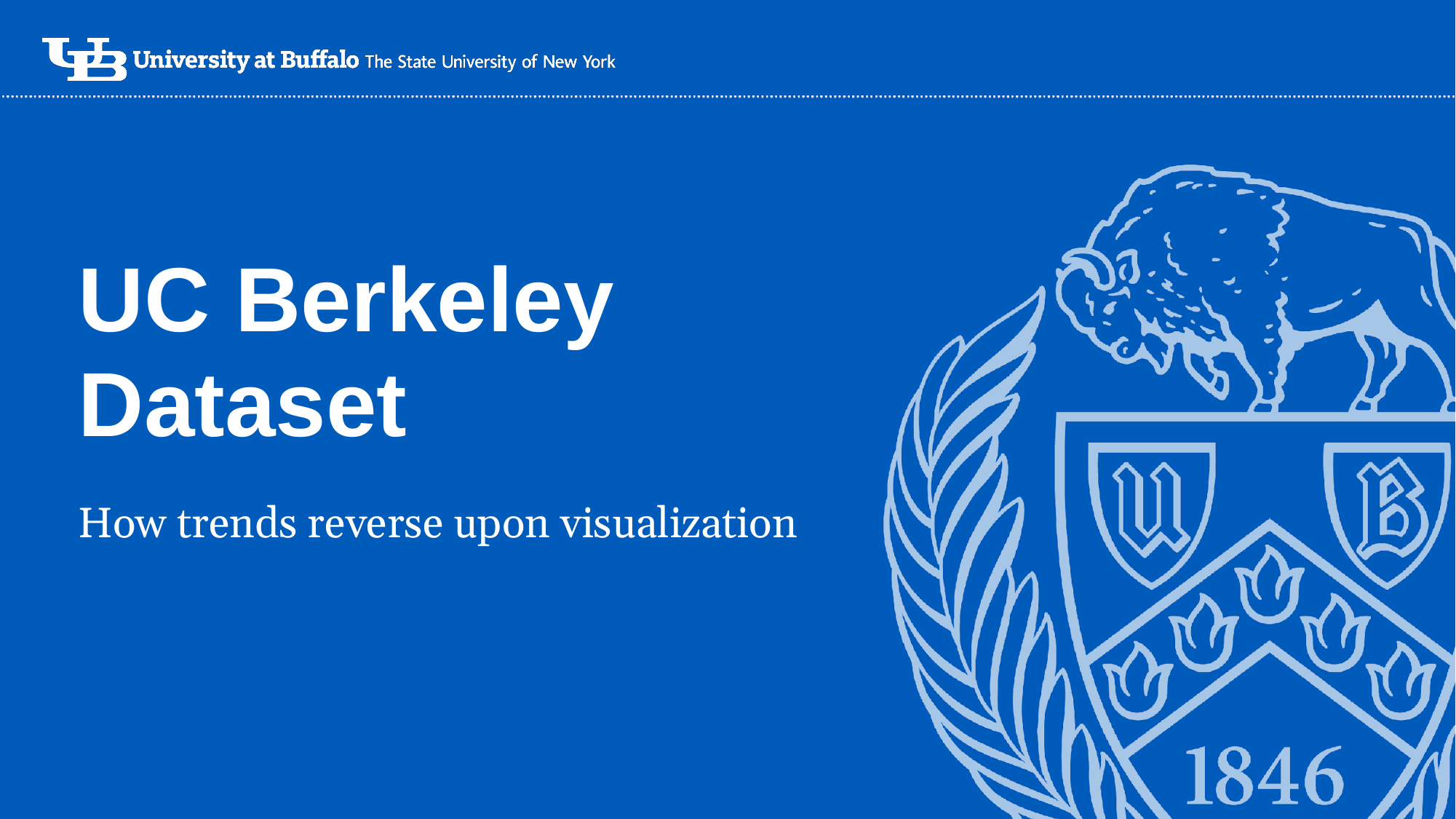

# UC Berkeley Dataset
How trends reverse upon visualization